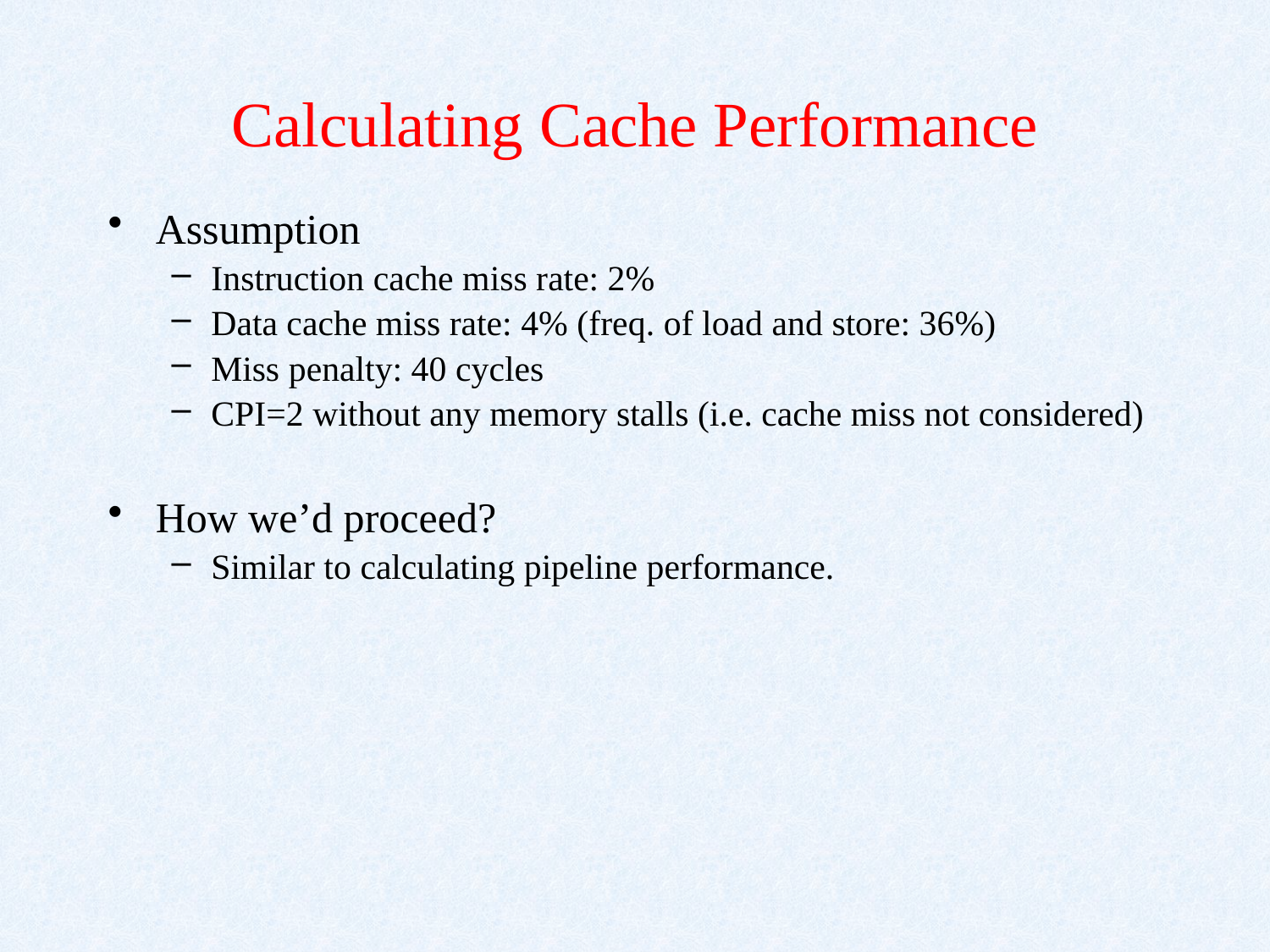

# Calculating Cache Performance
Assumption
Instruction cache miss rate: 2%
Data cache miss rate: 4% (freq. of load and store: 36%)
Miss penalty: 40 cycles
CPI=2 without any memory stalls (i.e. cache miss not considered)

How we’d proceed?
Similar to calculating pipeline performance.